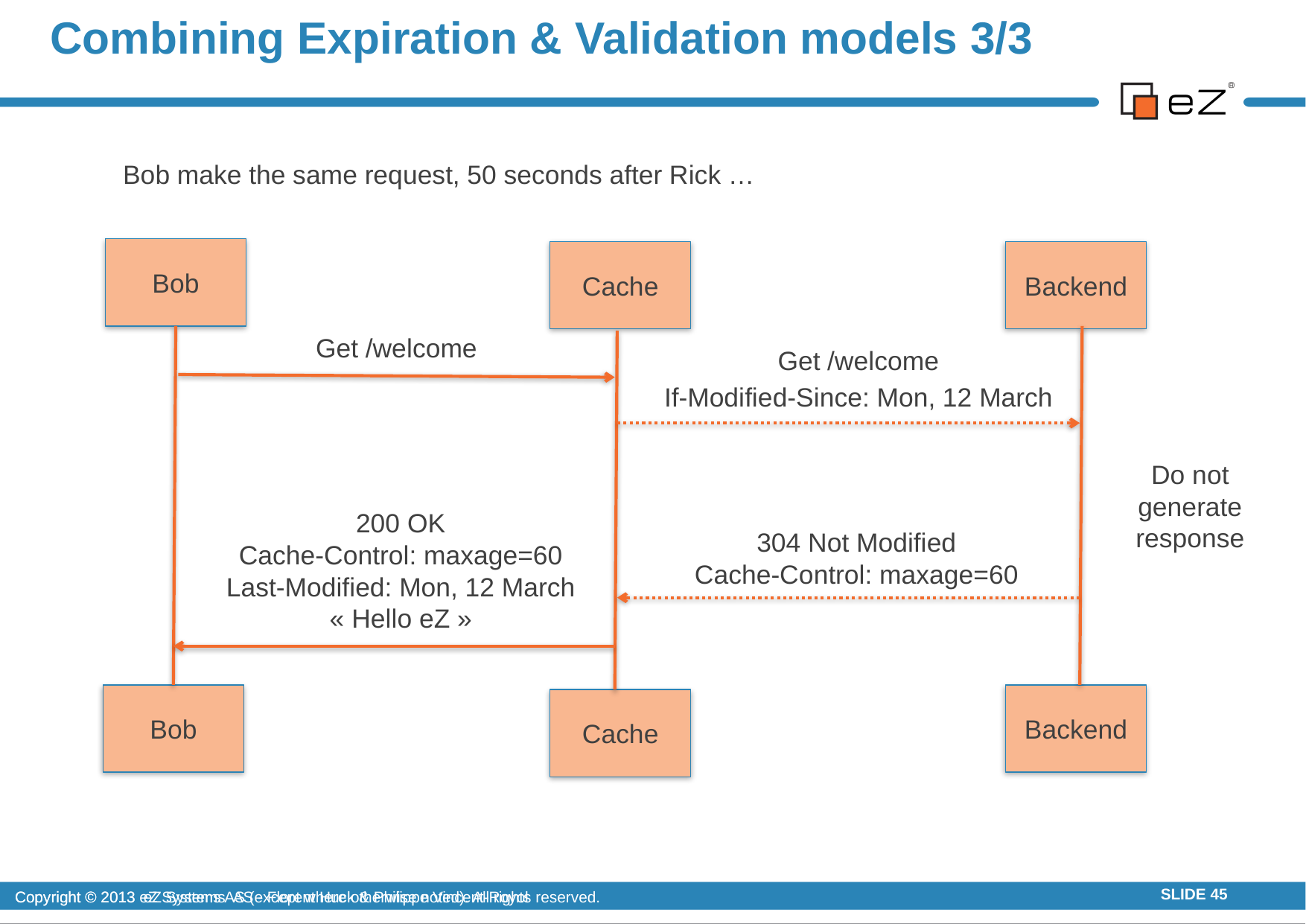

# Combining Expiration & Validation models 3/3

Bob make the same request, 50 seconds after Rick …
Bob
Cache
Backend
Get /welcome
Get /welcome
If-Modified-Since: Mon, 12 March
Do not generate response
200 OK
Cache-Control: maxage=60
Last-Modified: Mon, 12 March
« Hello eZ »
304 Not Modified
Cache-Control: maxage=60
Bob
Backend
Cache
Copyright © 2013 eZ Systems AS (except where otherwise noted). All rights reserved.
SLIDE 45